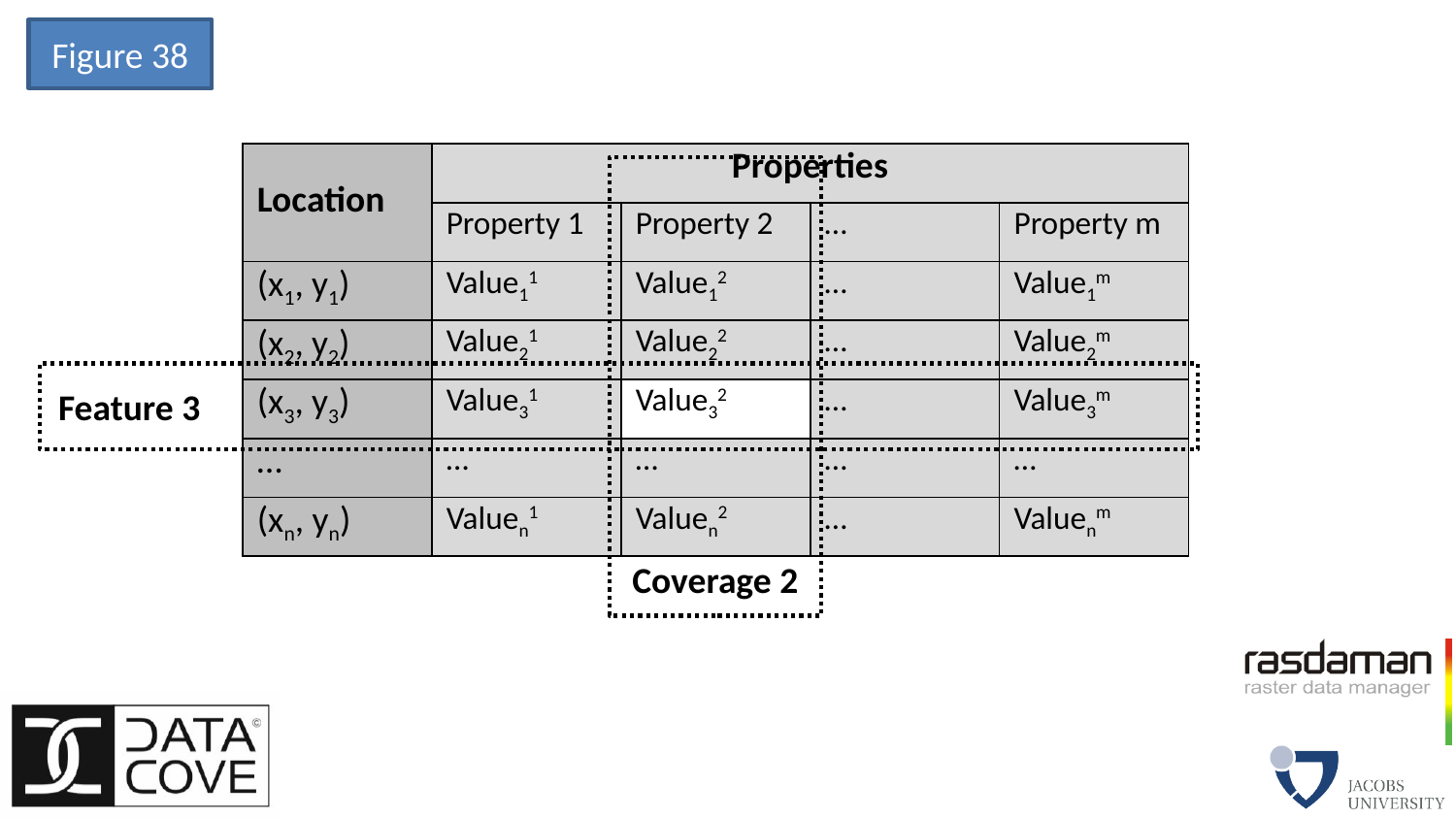

Figure 38
| Location | Properties |  |  |  |
| --- | --- | --- | --- | --- |
|  | Property 1 | Property 2 | … | Property m |
| (x1, y1) | Value11 | Value12 | … | Value1m |
| (x2, y2) | Value21 | Value22 | … | Value2m |
| (x3, y3) | Value31 | Value32 | … | Value3m |
| … | … | … | … | … |
| (xn, yn) | Valuen1 | Valuen2 | … | Valuenm |

Feature 3
Coverage 2